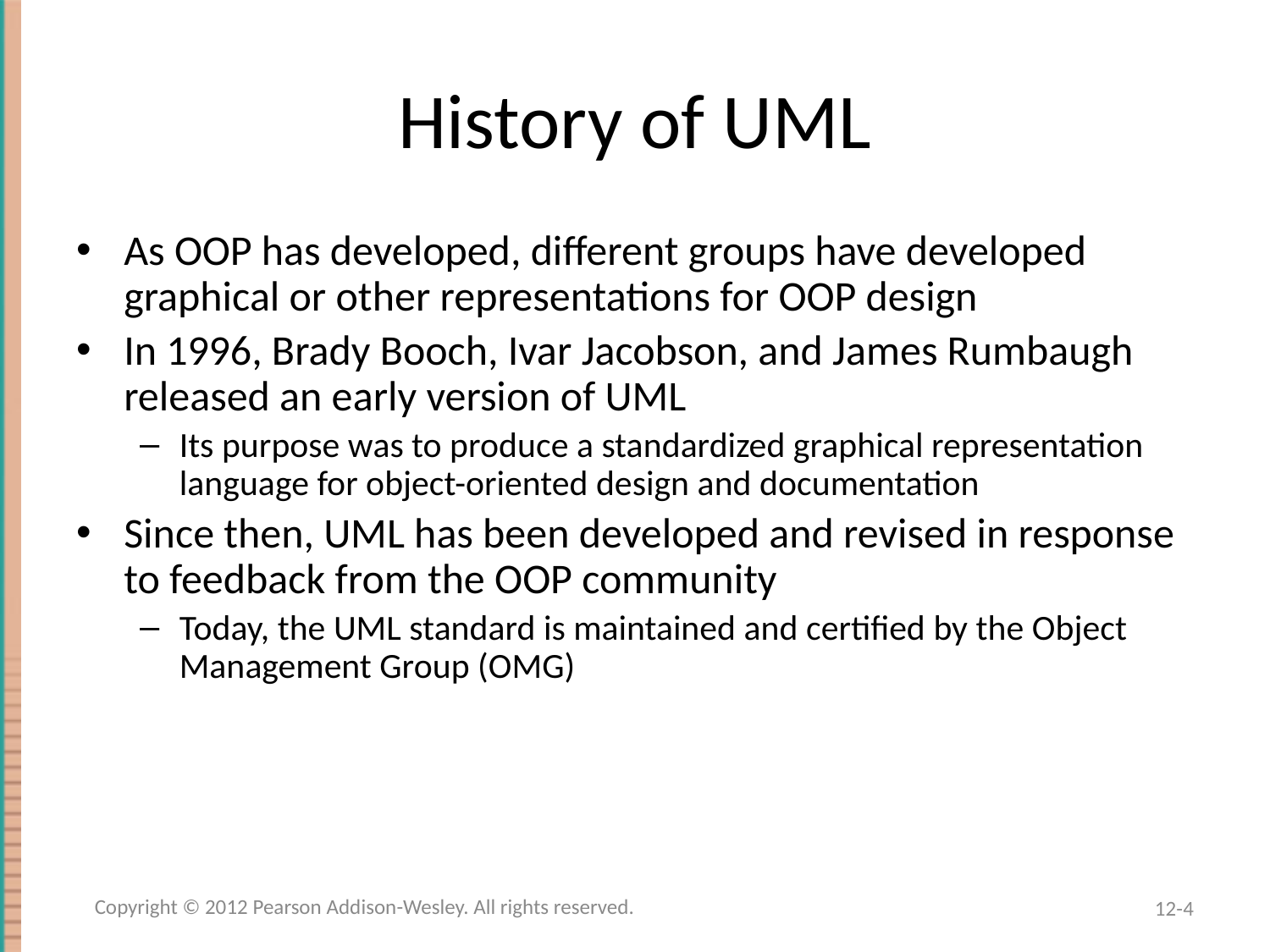

# History of UML
As OOP has developed, different groups have developed graphical or other representations for OOP design
In 1996, Brady Booch, Ivar Jacobson, and James Rumbaugh released an early version of UML
Its purpose was to produce a standardized graphical representation language for object-oriented design and documentation
Since then, UML has been developed and revised in response to feedback from the OOP community
Today, the UML standard is maintained and certified by the Object Management Group (OMG)
Copyright © 2012 Pearson Addison-Wesley. All rights reserved.
12-4